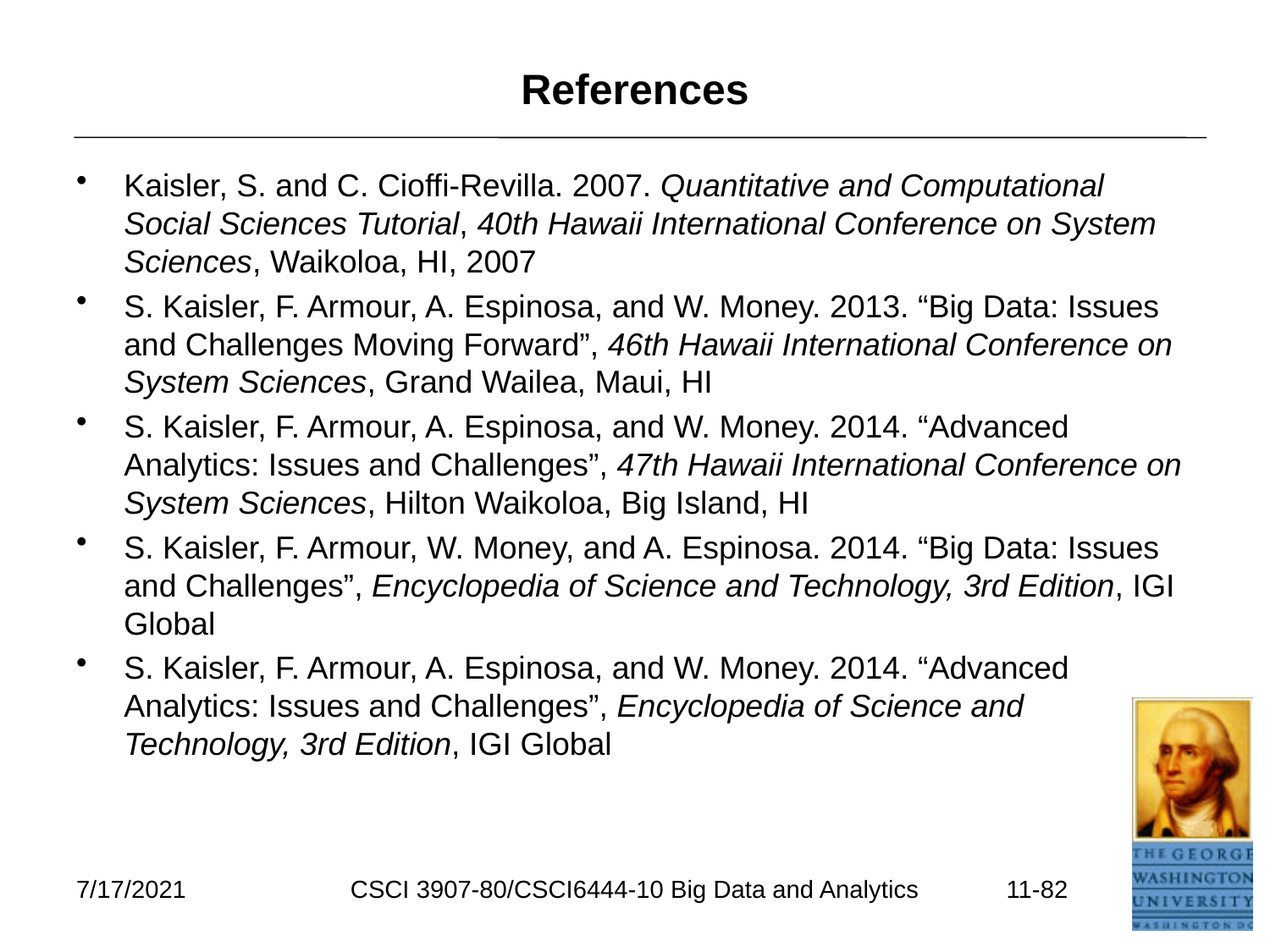

# References
Kaisler, S. and C. Cioffi-Revilla. 2007. Quantitative and Computational Social Sciences Tutorial, 40th Hawaii International Conference on System Sciences, Waikoloa, HI, 2007
S. Kaisler, F. Armour, A. Espinosa, and W. Money. 2013. “Big Data: Issues and Challenges Moving Forward”, 46th Hawaii International Conference on System Sciences, Grand Wailea, Maui, HI
S. Kaisler, F. Armour, A. Espinosa, and W. Money. 2014. “Advanced Analytics: Issues and Challenges”, 47th Hawaii International Conference on System Sciences, Hilton Waikoloa, Big Island, HI
S. Kaisler, F. Armour, W. Money, and A. Espinosa. 2014. “Big Data: Issues and Challenges”, Encyclopedia of Science and Technology, 3rd Edition, IGI Global
S. Kaisler, F. Armour, A. Espinosa, and W. Money. 2014. “Advanced Analytics: Issues and Challenges”, Encyclopedia of Science and Technology, 3rd Edition, IGI Global

7/17/2021
CSCI 3907-80/CSCI6444-10 Big Data and Analytics
11-82